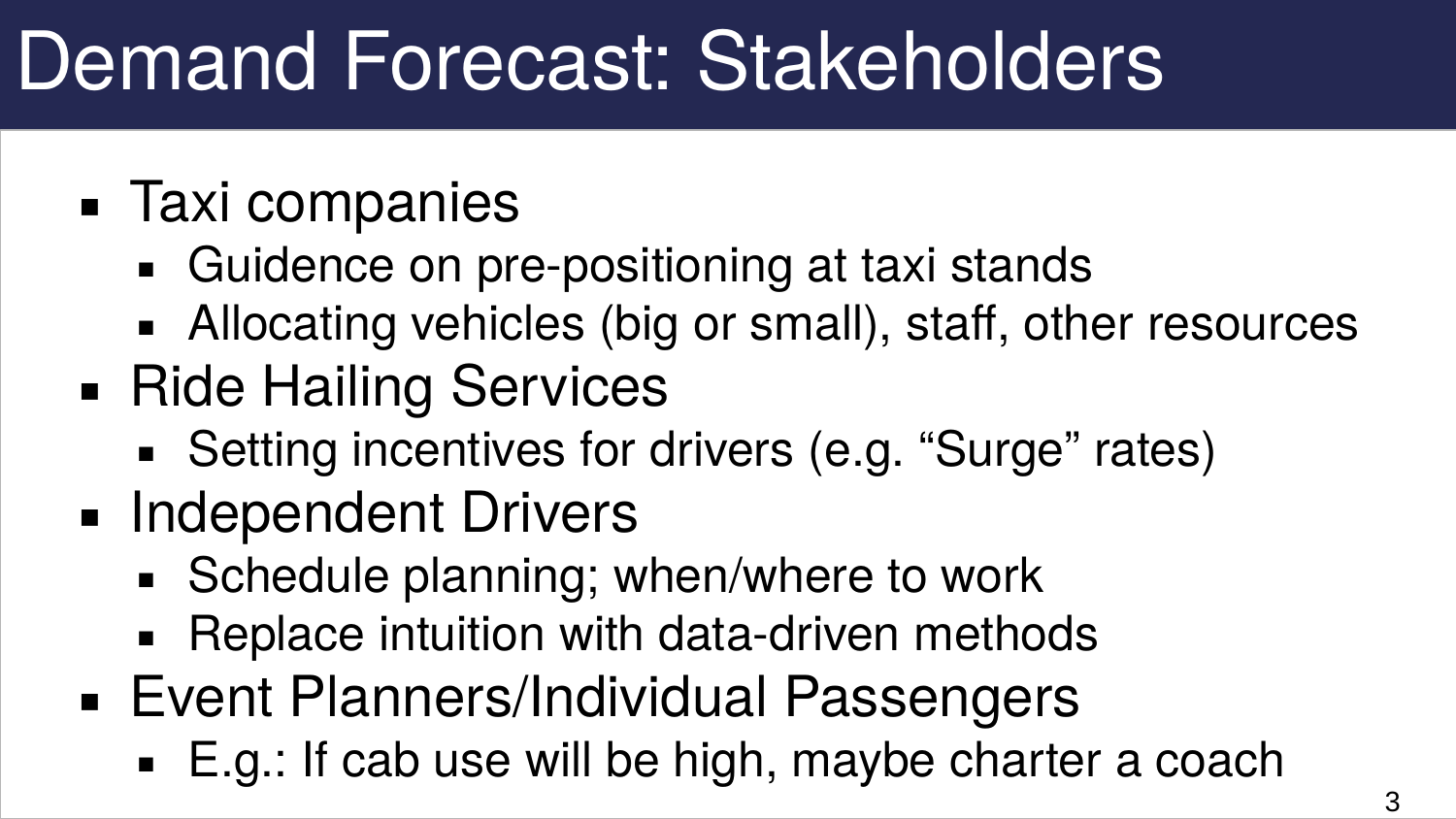

# Demand Forecast: Stakeholders

Taxi companies
Guidence on pre-positioning at taxi stands
Allocating vehicles (big or small), staff, other resources
Ride Hailing Services
Setting incentives for drivers (e.g. “Surge” rates)
Independent Drivers
Schedule planning; when/where to work
Replace intuition with data-driven methods
Event Planners/Individual Passengers
E.g.: If cab use will be high, maybe charter a coach
3